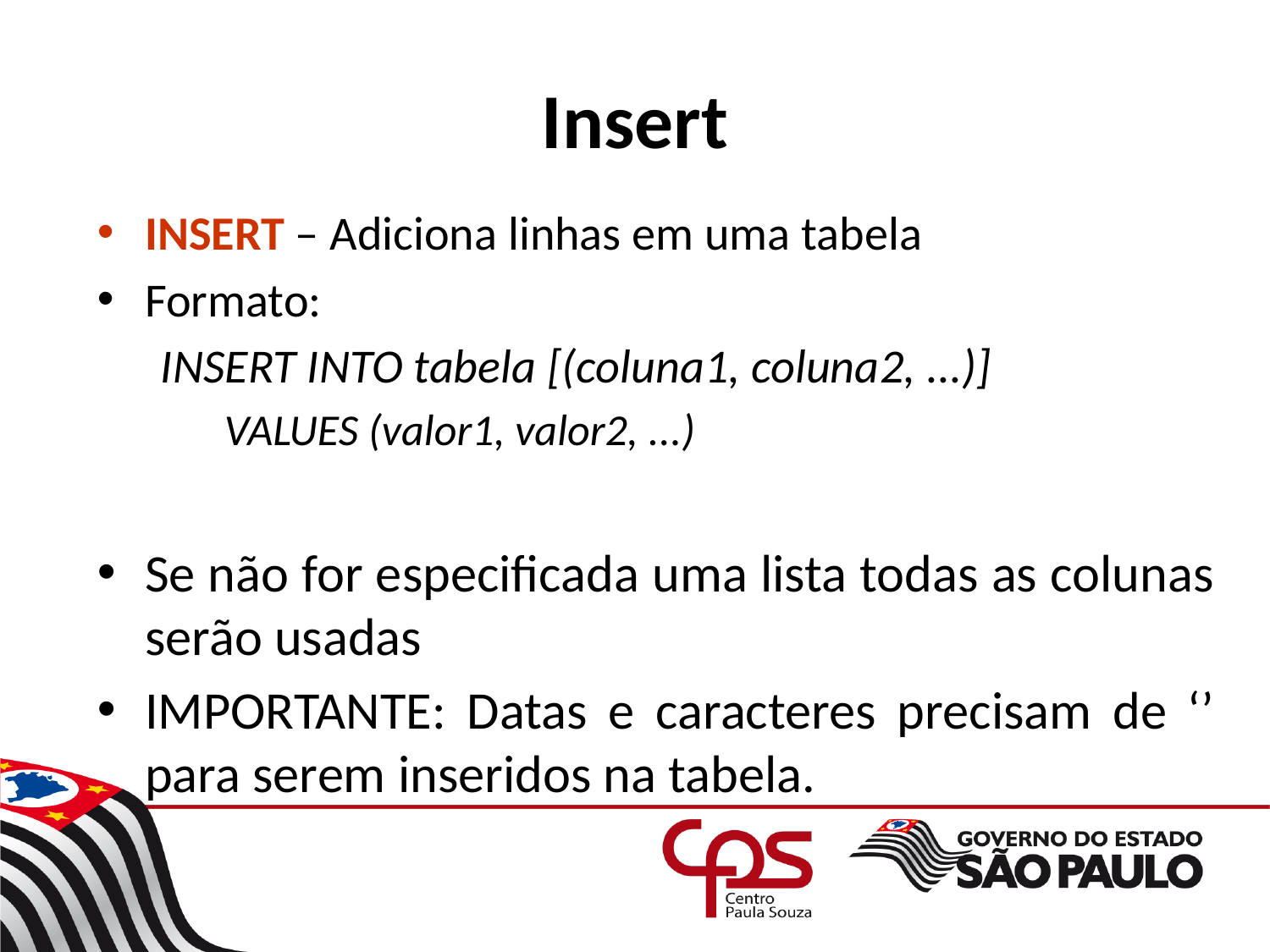

# Insert
INSERT – Adiciona linhas em uma tabela
Formato:
INSERT INTO tabela [(coluna1, coluna2, ...)]
VALUES (valor1, valor2, ...)

Se não for especificada uma lista todas as colunas serão usadas
IMPORTANTE: Datas e caracteres precisam de ‘’ para serem inseridos na tabela.